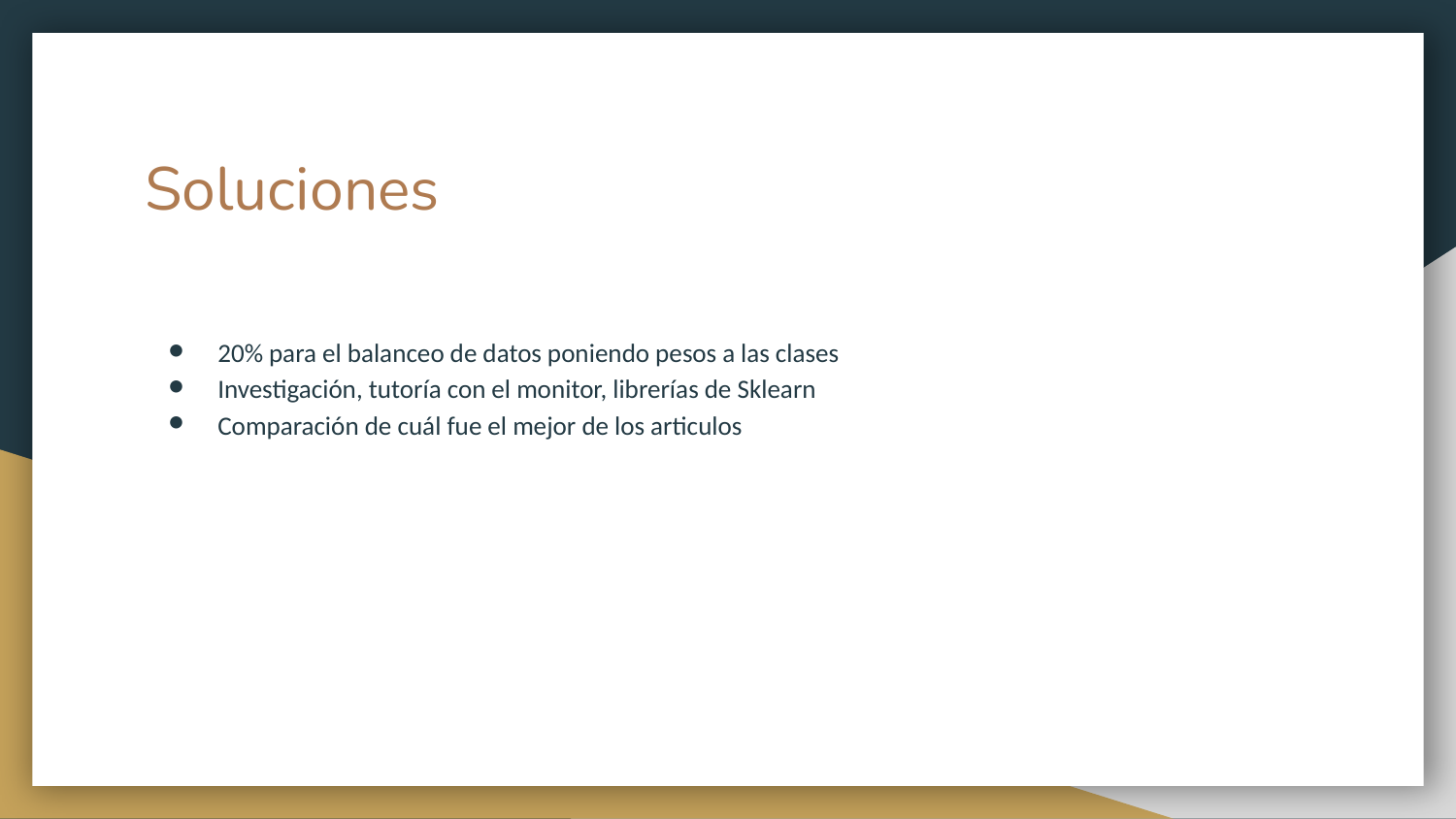

# Soluciones
20% para el balanceo de datos poniendo pesos a las clases
Investigación, tutoría con el monitor, librerías de Sklearn
Comparación de cuál fue el mejor de los articulos